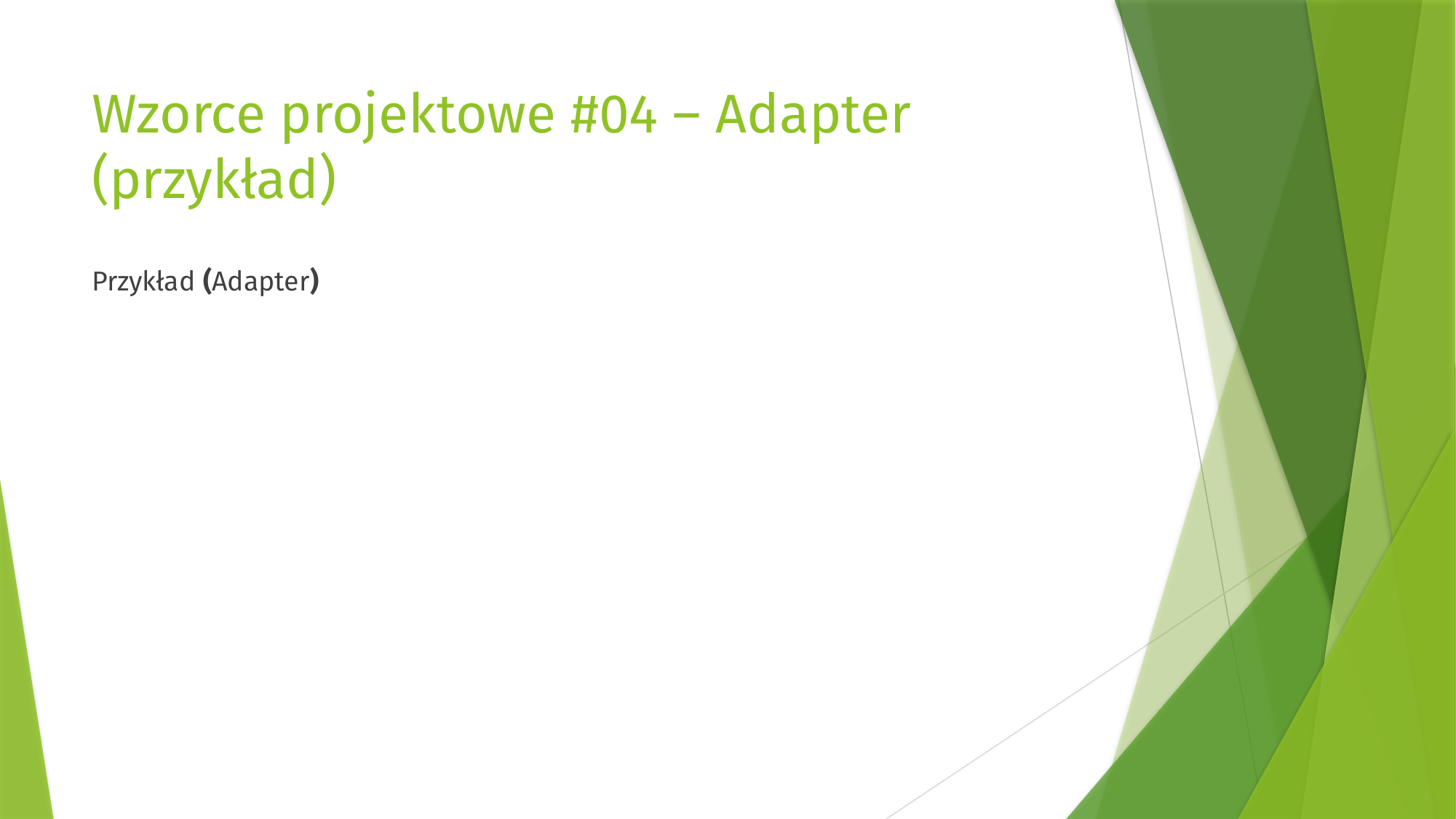

# Wzorce projektowe #04 – Adapter (przykład)
Przykład (Adapter)